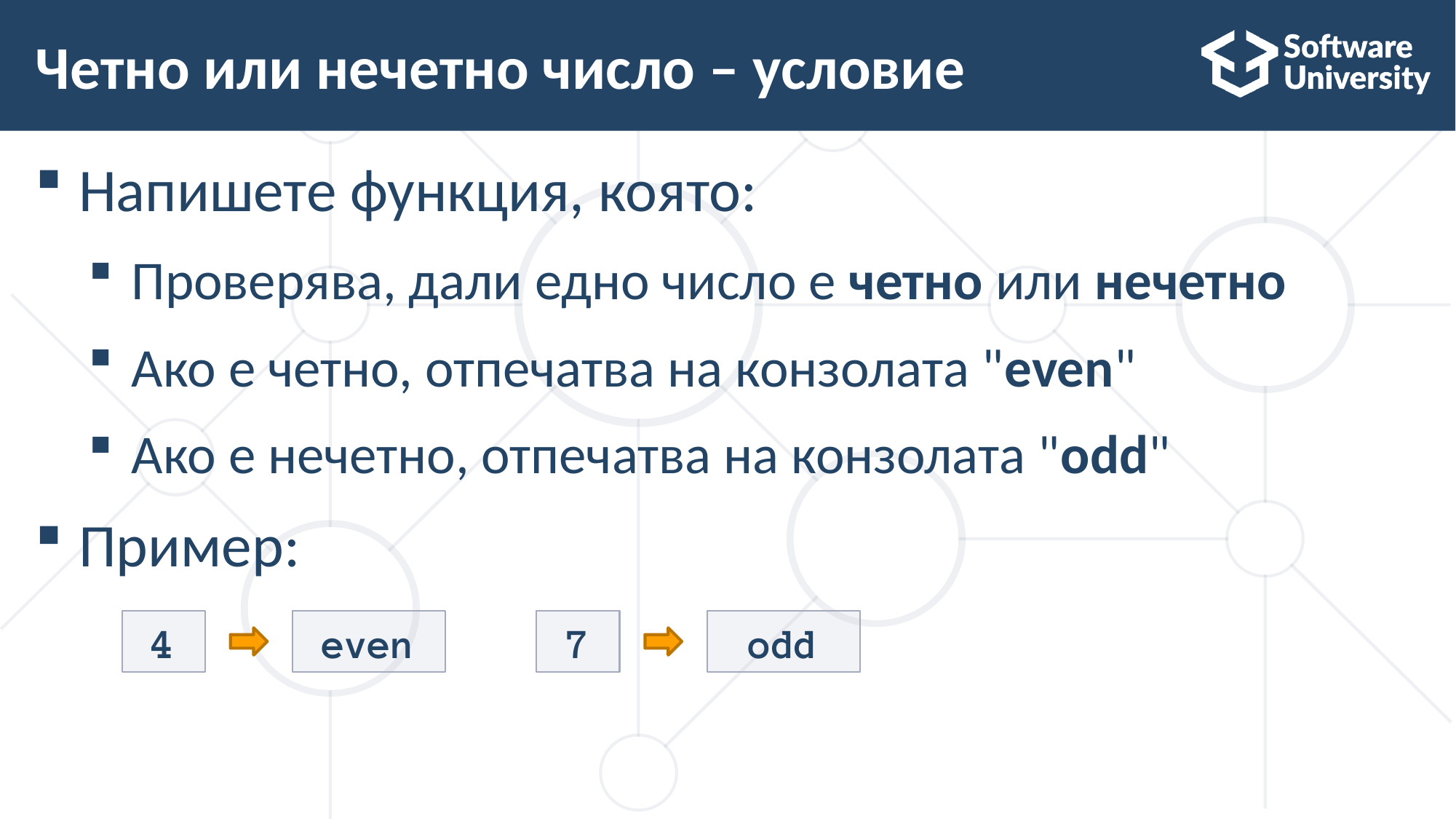

Четно или нечетно число – условие
Напишете функция, която:
Проверява, дали едно число е четно или нечетно
Ако е четно, отпечатва на конзолата "even"
Ако е нечетно, отпечатва на конзолата "odd"
Пример:

4
even
7
odd
23